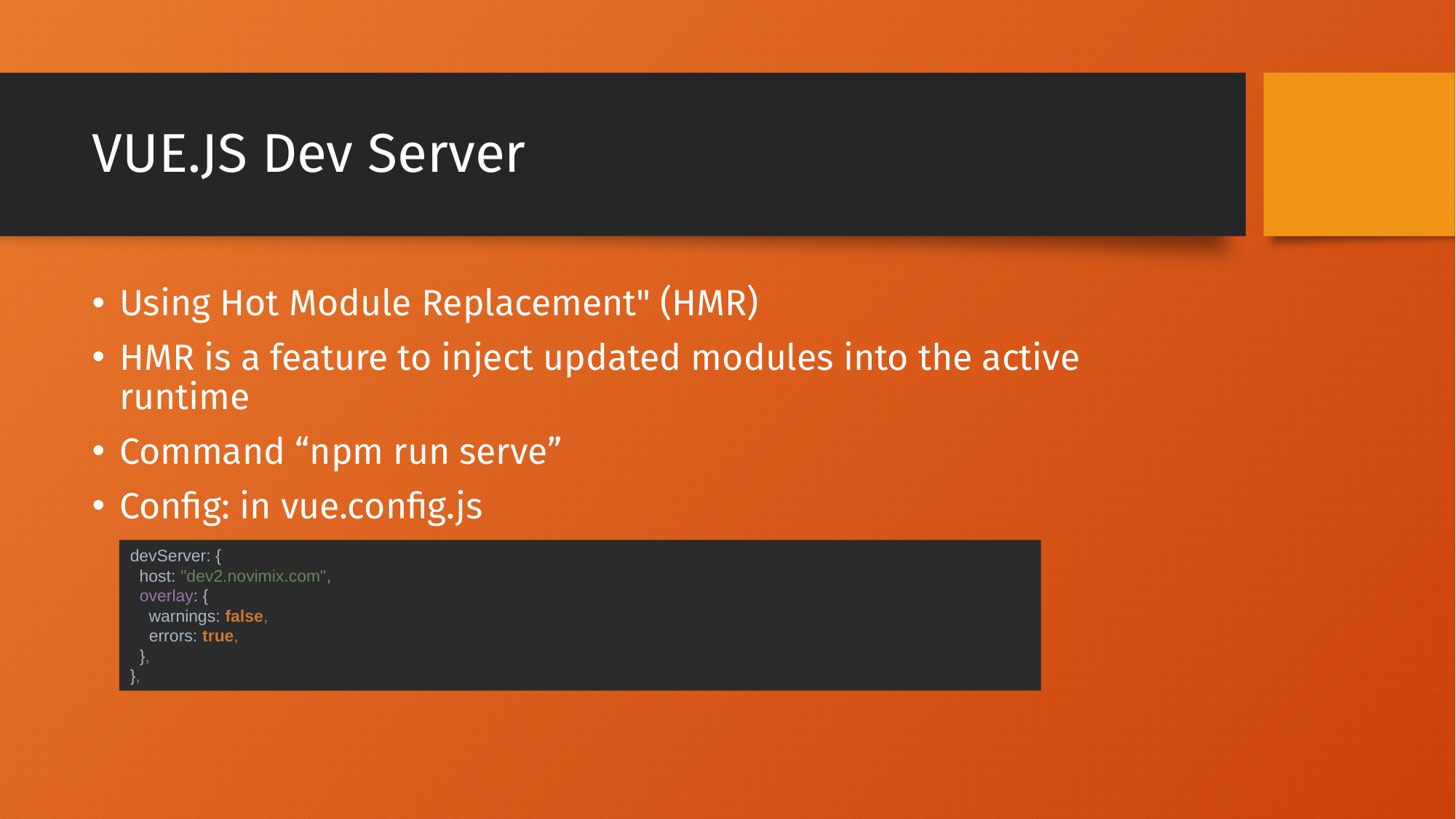

# VUE.JS Dev Server
Using Hot Module Replacement" (HMR)
HMR is a feature to inject updated modules into the active runtime
Command “npm run serve”
Config: in vue.config.js

devServer: {
  host: "dev2.novimix.com",
  overlay: {
    warnings: false,
    errors: true,
  },
},